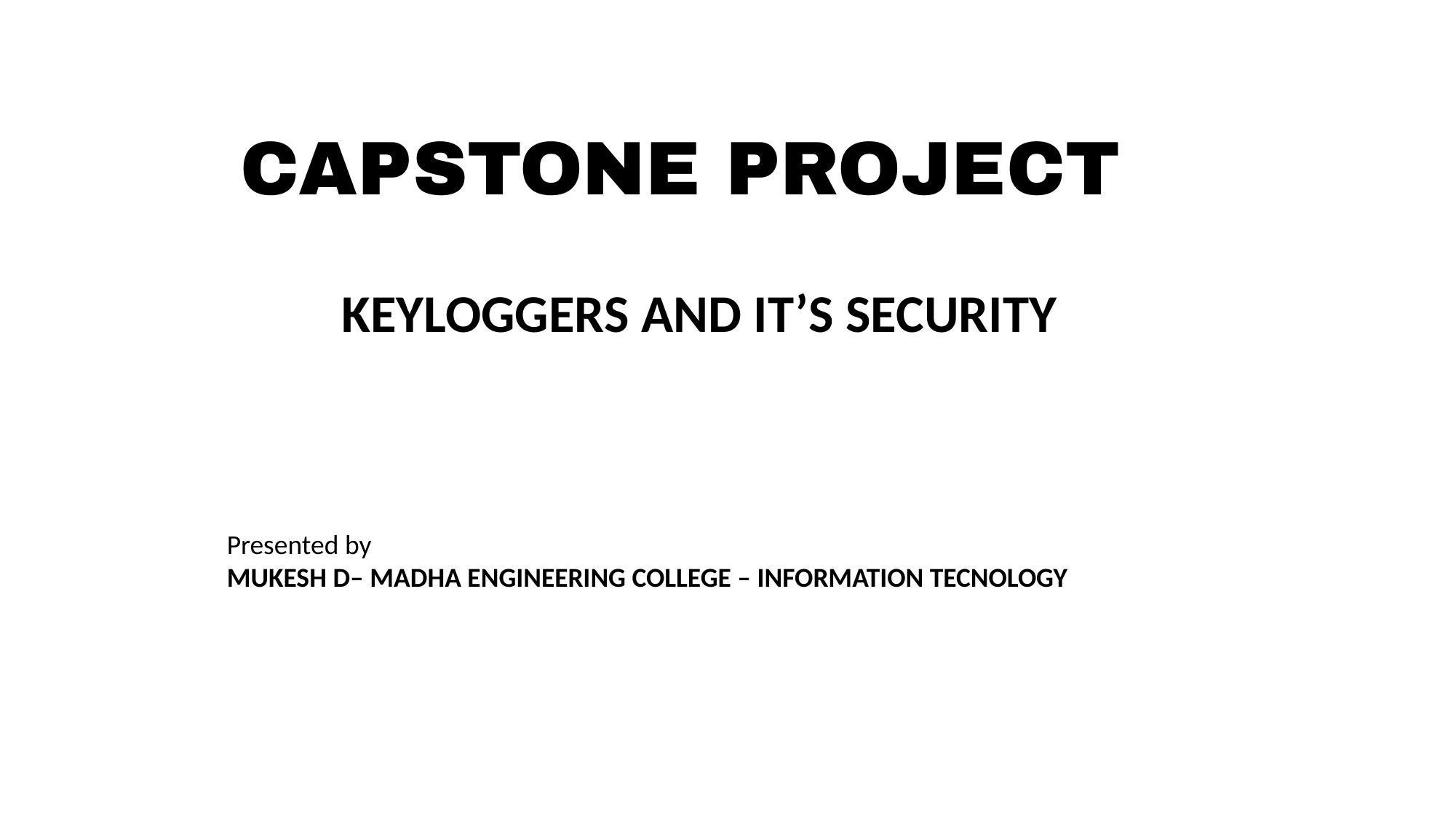

# CAPSTONE PROJECT
 KEYLOGGERS AND IT’S SECURITY
Presented by
MUKESH D– MADHA ENGINEERING COLLEGE – INFORMATION TECNOLOGY